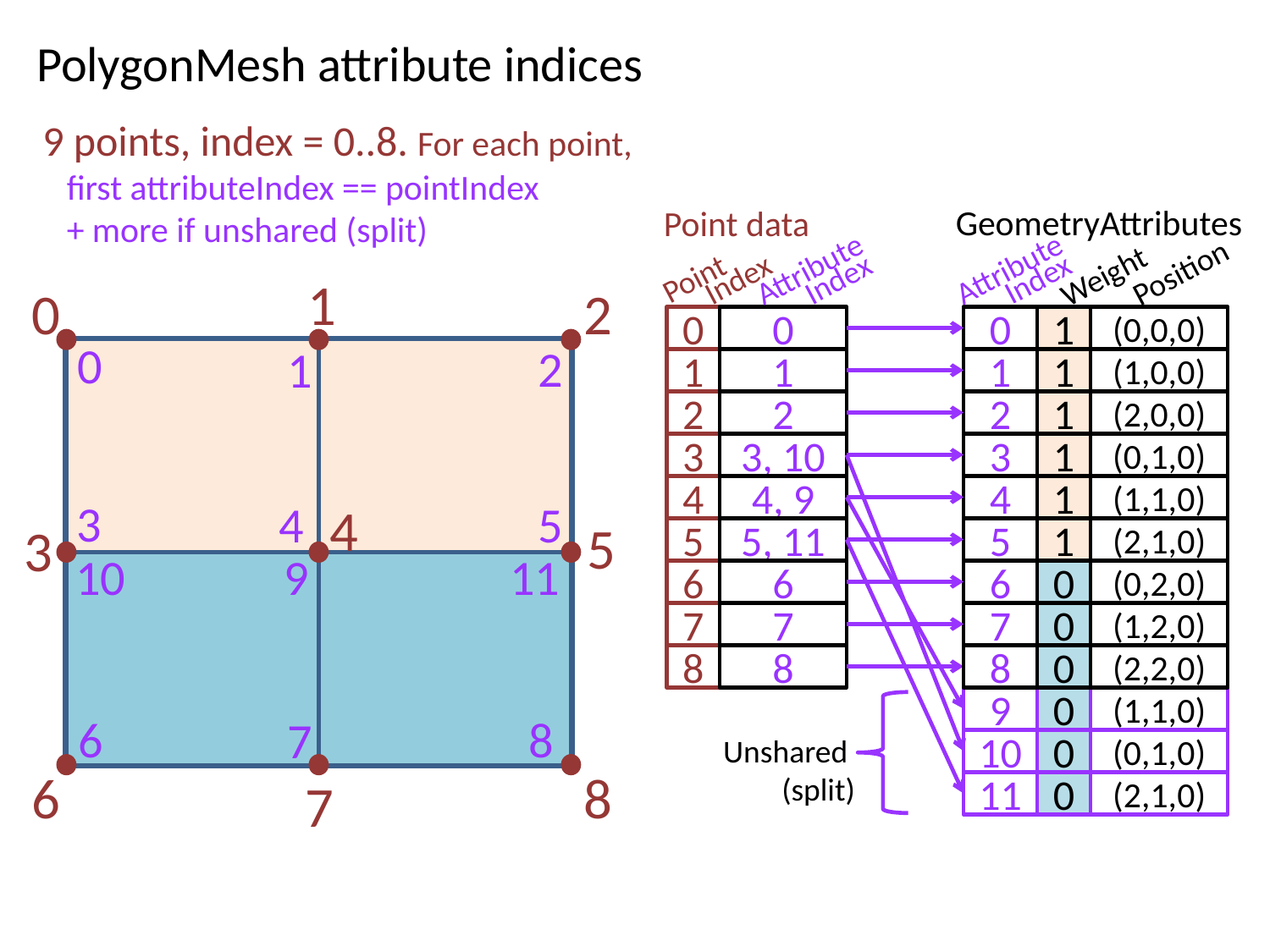

PolygonMesh attribute indices
9 points, index = 0..8. For each point,
   first attributeIndex == pointIndex
   + more if unshared (split)
GeometryAttributes
Point data
Index
Attribute
Index
Attribute
Position
Weight
Point
Index
1
0
2
0
0
0
1
(0,0,0)
0

2
1

1
1
1
1
(1,0,0)
2
2
2
1
(2,0,0)
3
3, 10
3
1
(0,1,0)
4
4, 9
4
1
(1,1,0)
3
5
4
4
5
3
5
5, 11
5
1
(2,1,0)
10
9
11

6
6
6
0
(0,2,0)
7
7
7
0
(1,2,0)
8
8
8
0
(2,2,0)
9
0
(1,1,0)

6
8
7
Unshared
(split)
10
0
(0,1,0)

6
8
7
11
0
(2,1,0)